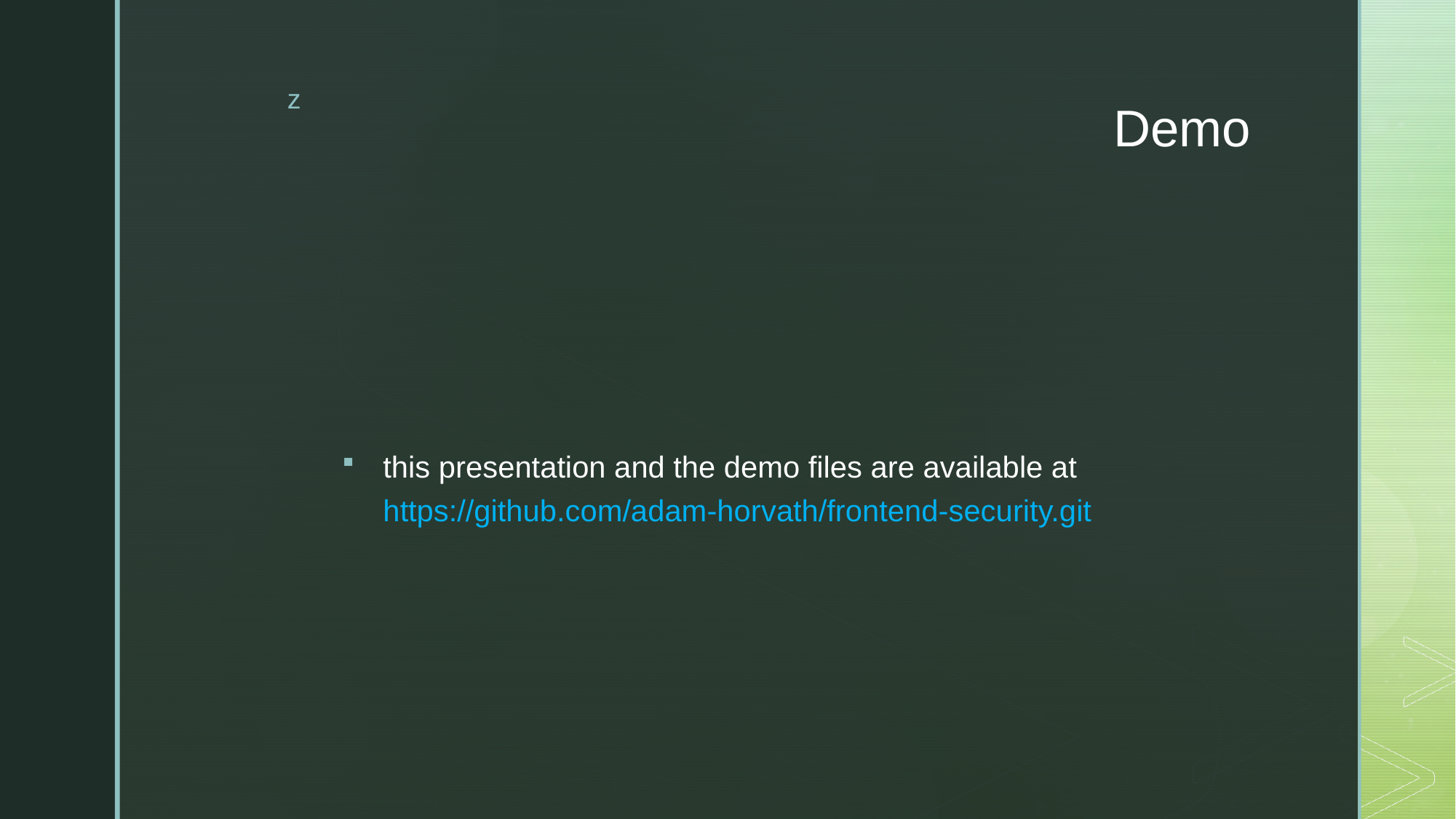

# Demo
this presentation and the demo files are available at
https://github.com/adam-horvath/frontend-security.git